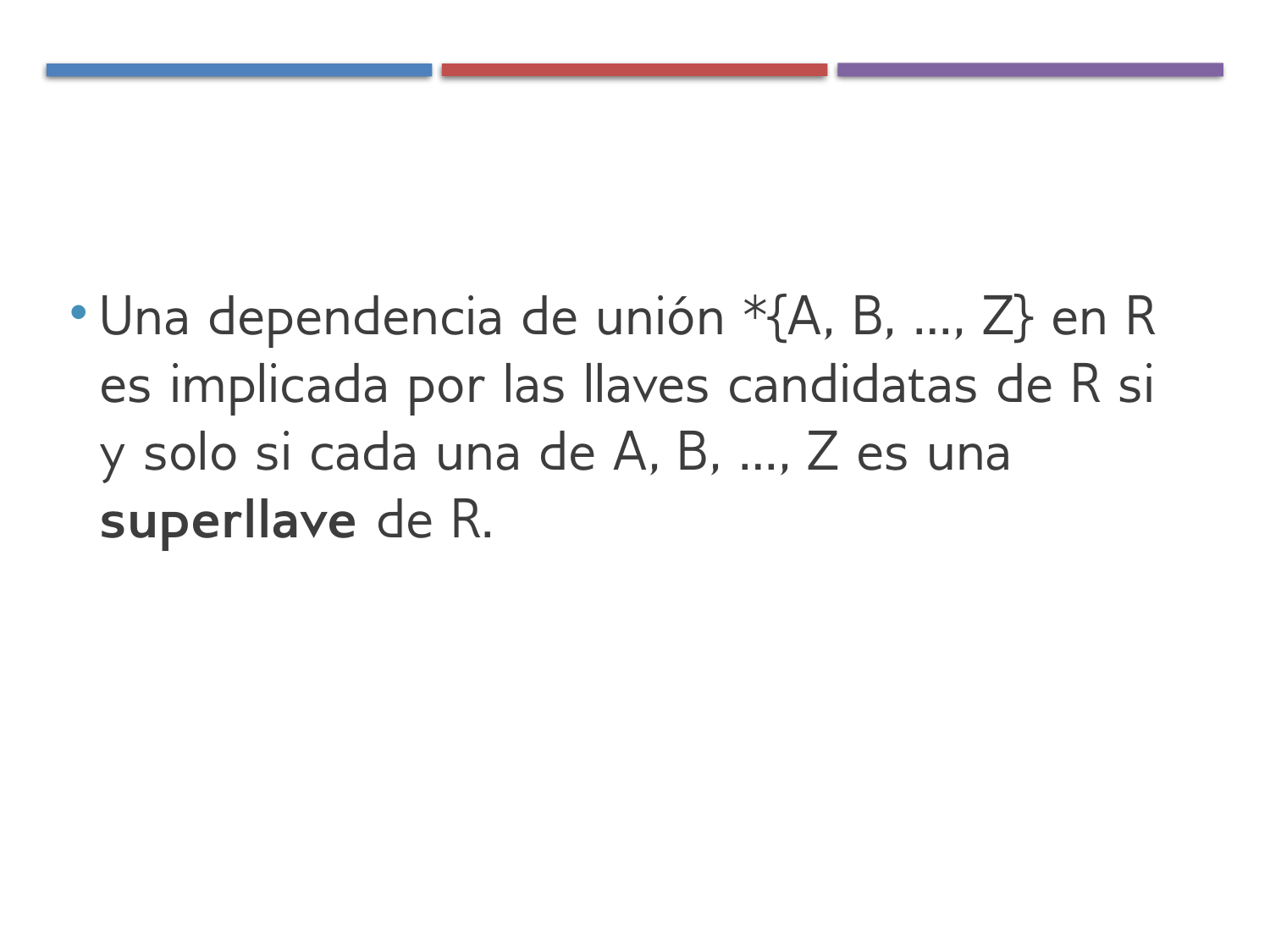

Una dependencia de unión *{A, B, …, Z} en R es implicada por las llaves candidatas de R si y solo si cada una de A, B, …, Z es una superllave de R.